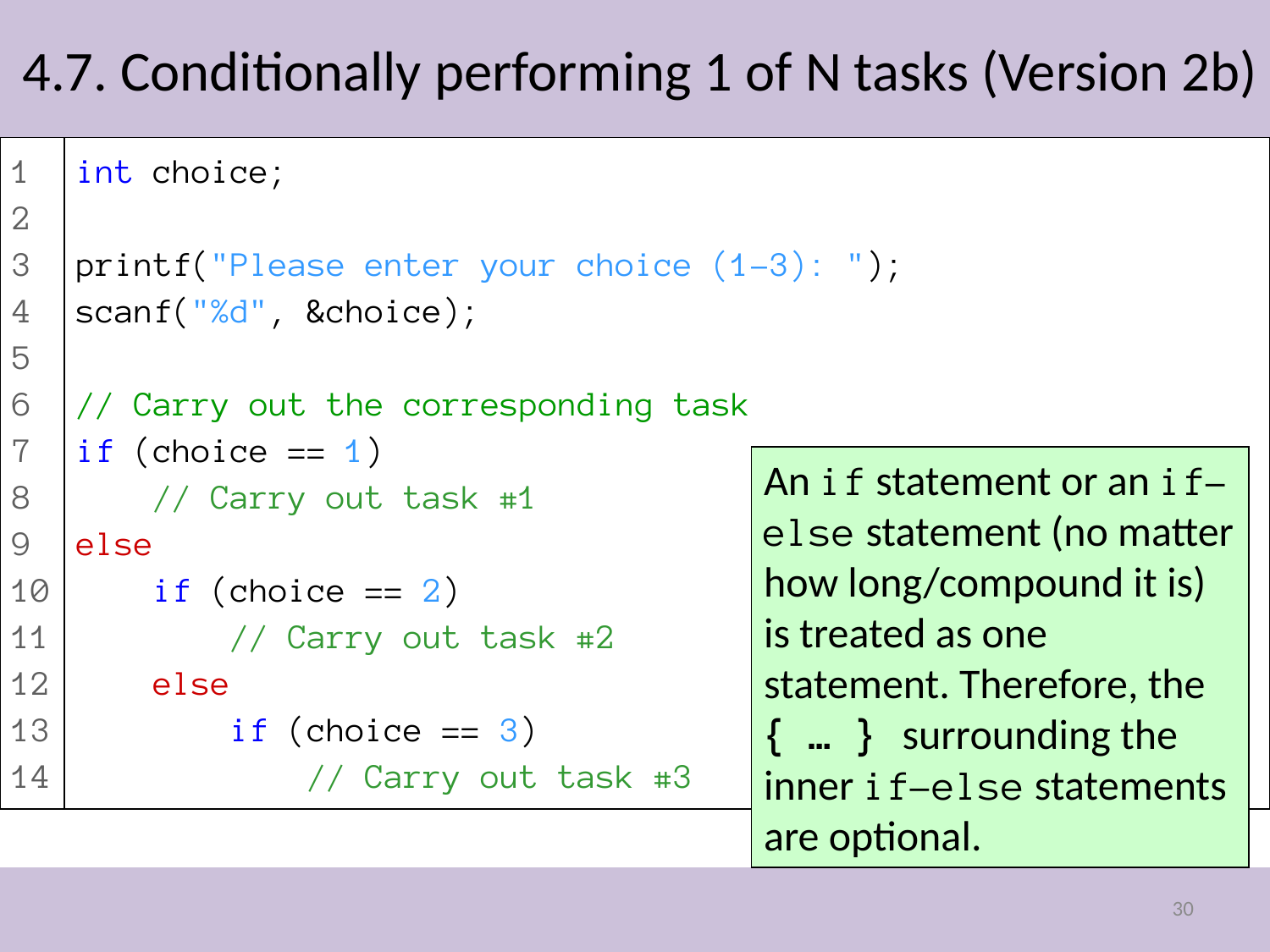

# 4.7. Conditionally performing 1 of N tasks (Version 2b)
1
2
3
4
5
6
7
8
9
10
11
12
13
14

int choice;

printf("Please enter your choice (1-3): ");
scanf("%d", &choice);

// Carry out the corresponding task
if (choice == 1)
    // Carry out task #1
else
    if (choice == 2)
        // Carry out task #2
    else
        if (choice == 3)
            // Carry out task #3
An if statement or an if-else statement (no matter how long/compound it is) is treated as one statement. Therefore, the { … } surrounding the inner if-else statements are optional.
30